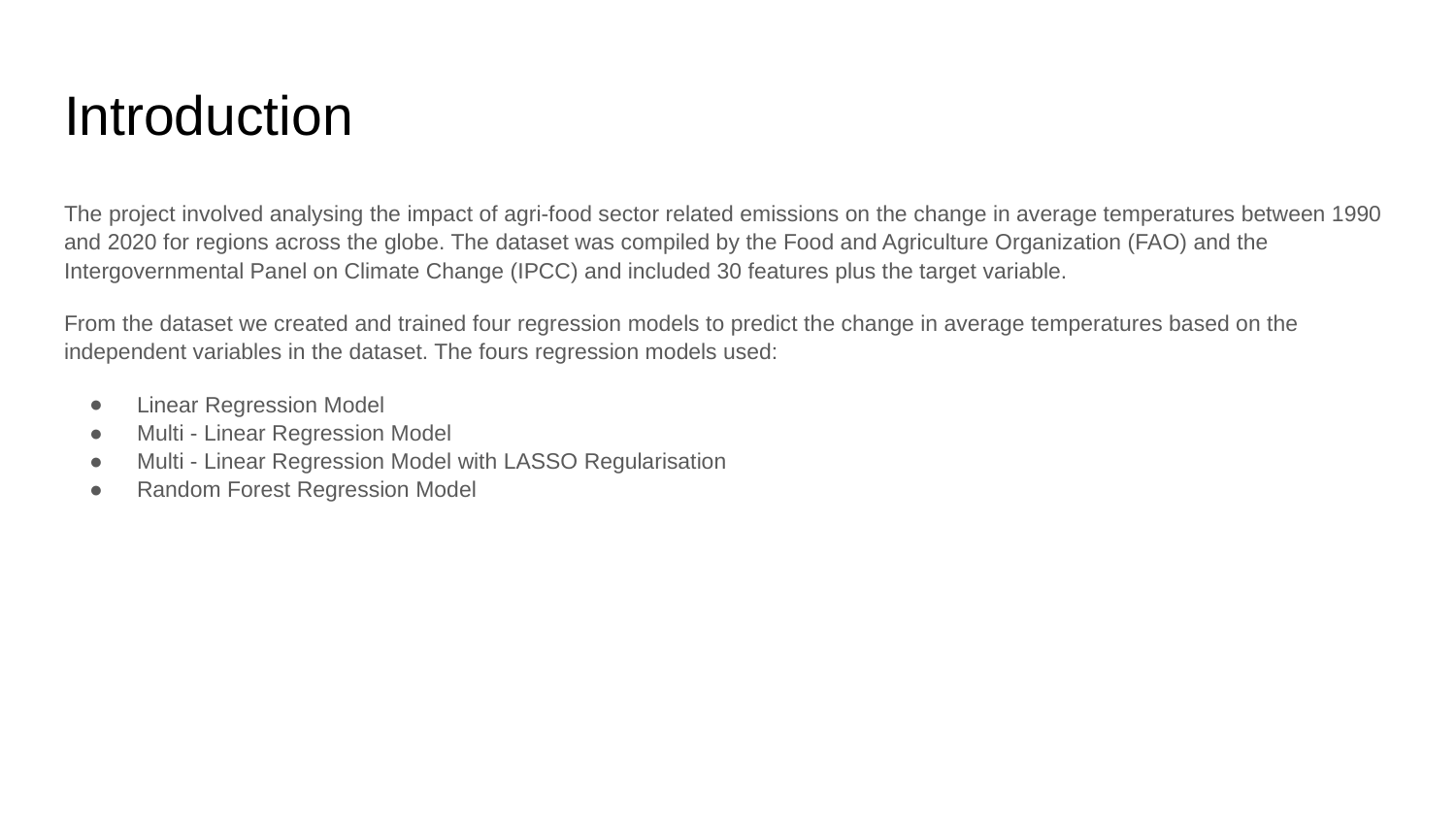

# Introduction
The project involved analysing the impact of agri-food sector related emissions on the change in average temperatures between 1990 and 2020 for regions across the globe. The dataset was compiled by the Food and Agriculture Organization (FAO) and the Intergovernmental Panel on Climate Change (IPCC) and included 30 features plus the target variable.
From the dataset we created and trained four regression models to predict the change in average temperatures based on the independent variables in the dataset. The fours regression models used:
Linear Regression Model
Multi - Linear Regression Model
Multi - Linear Regression Model with LASSO Regularisation
Random Forest Regression Model